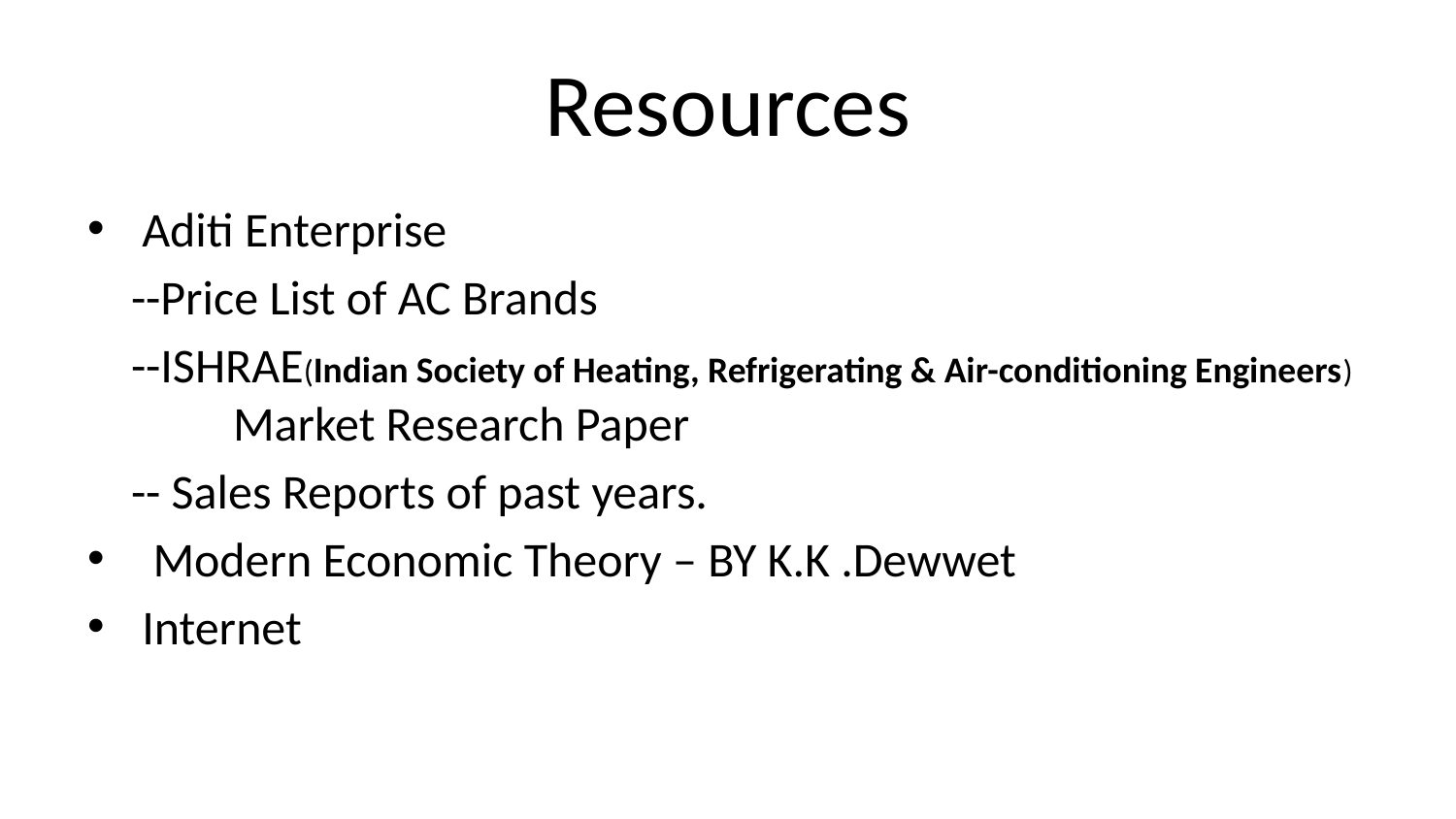

# Resources
Aditi Enterprise
    --Price List of AC Brands
    --ISHRAE(Indian Society of Heating, Refrigerating & Air-conditioning Engineers)   	Market Research Paper
    -- Sales Reports of past years.
 Modern Economic Theory – BY K.K .Dewwet
Internet